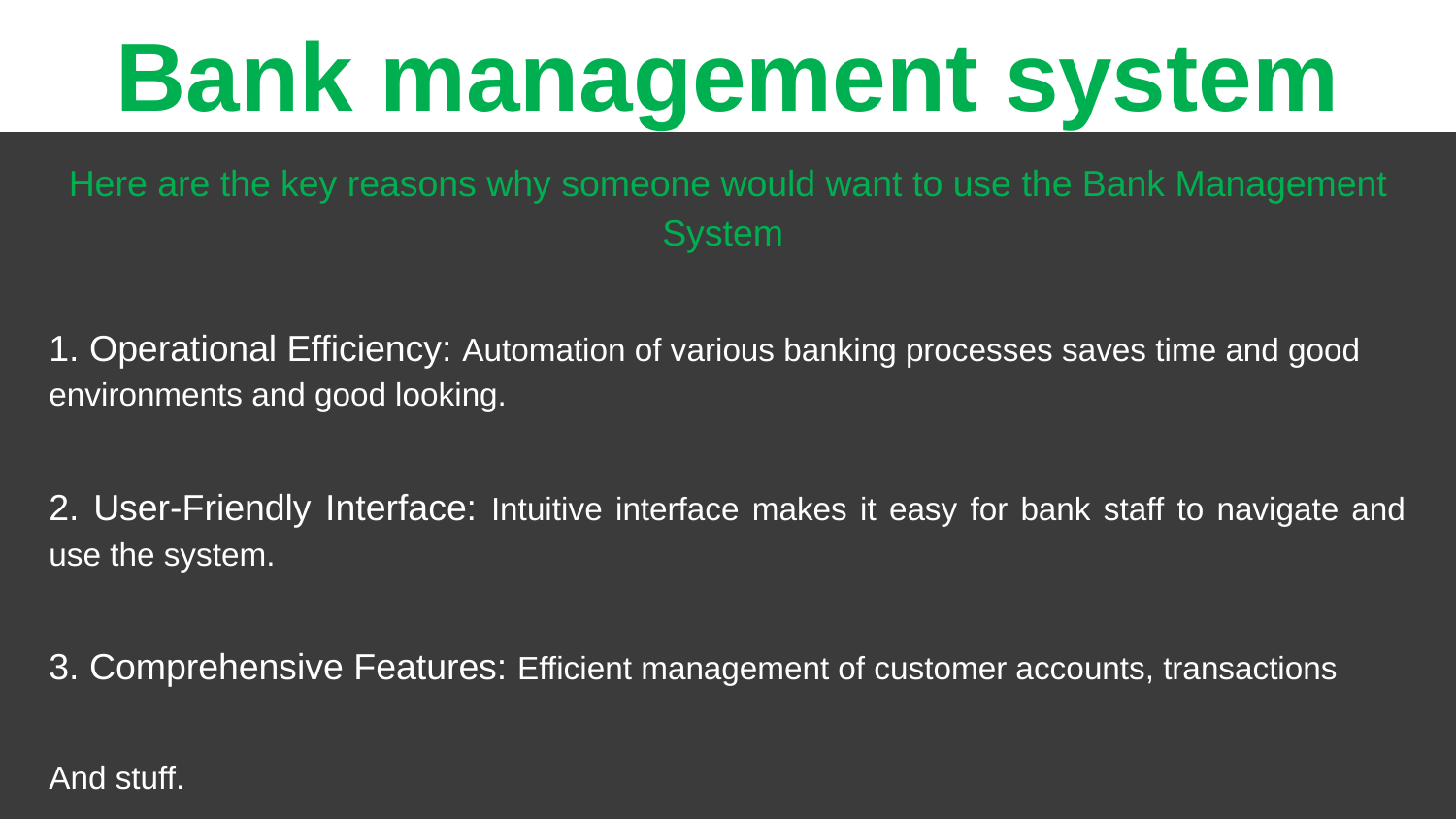

# Bank management system
Here are the key reasons why someone would want to use the Bank Management System
1. Operational Efficiency: Automation of various banking processes saves time and good     environments and good looking.
2. User-Friendly Interface: Intuitive interface makes it easy for bank staff to navigate and use the system.
3. Comprehensive Features: Efficient management of customer accounts, transactions
And stuff.